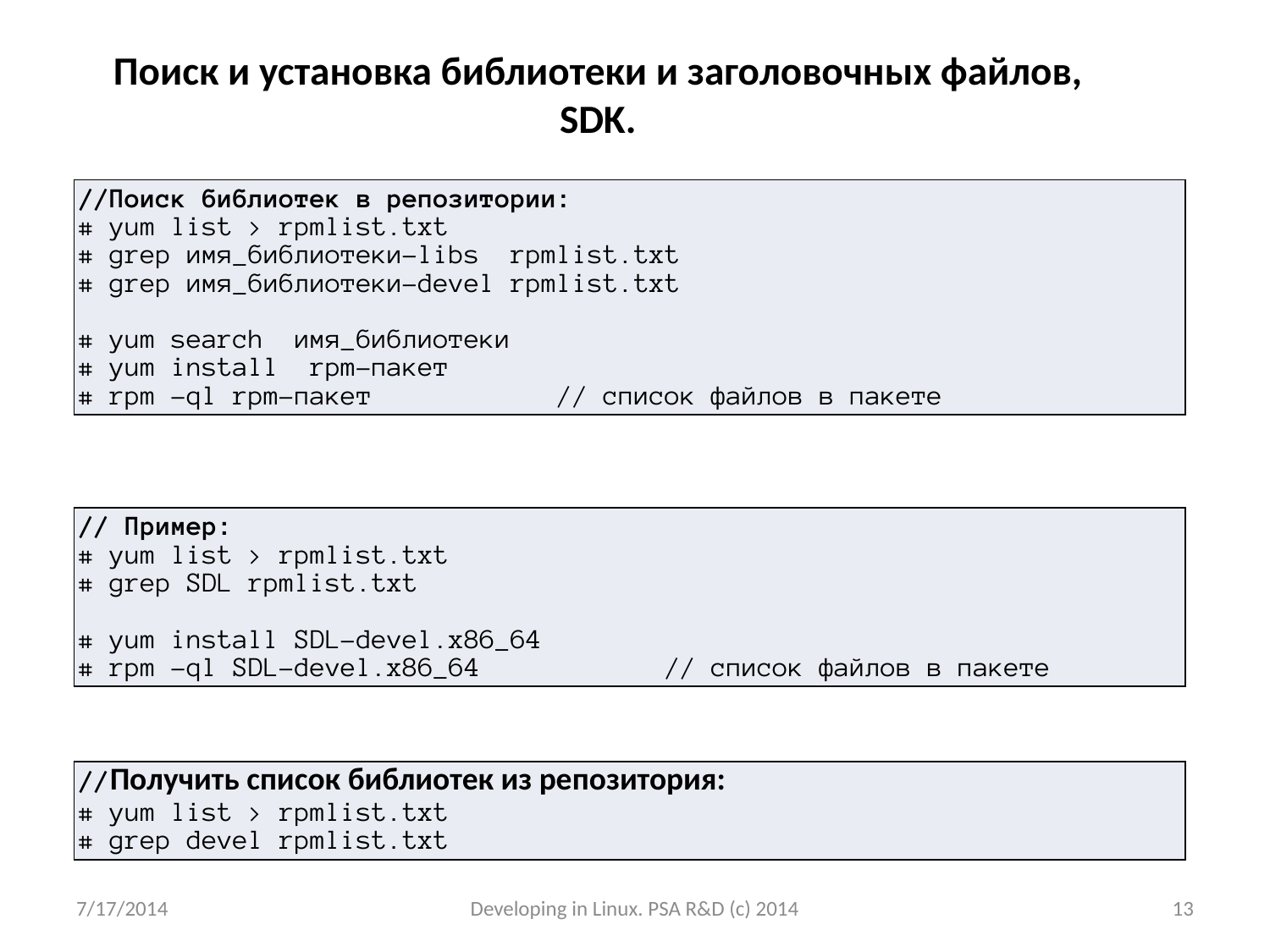

# Поиск и установка библиотеки и заголовочных файлов, SDK.
| //Поиск библиотек в репозитории: # yum list > rpmlist.txt # grep имя\_библиотеки-libs rpmlist.txt # grep имя\_библиотеки-devel rpmlist.txt   # yum search имя\_библиотеки # yum install rpm-пакет # rpm -ql rpm-пакет // список файлов в пакете |
| --- |
| // Пример: # yum list > rpmlist.txt # grep SDL rpmlist.txt # yum install SDL-devel.x86\_64 # rpm -ql SDL-devel.x86\_64 // список файлов в пакете |
| --- |
| //Получить список библиотек из репозитория: # yum list > rpmlist.txt # grep devel rpmlist.txt |
| --- |
7/17/2014
Developing in Linux. PSA R&D (c) 2014
13